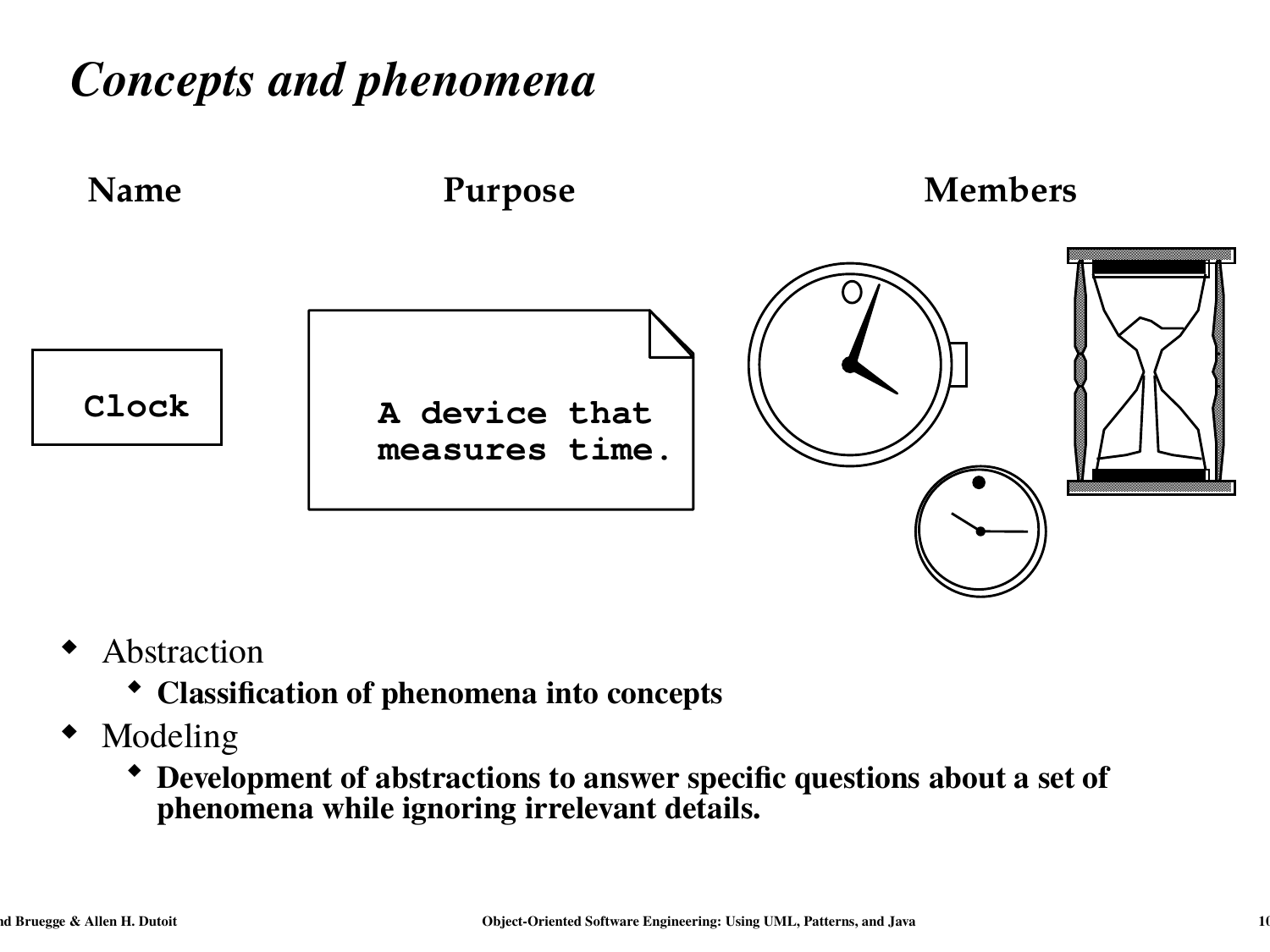

# Concepts and phenomena
Name

Clock
Purpose

A device that
measures time.
Members

Abstraction
Classification of phenomena into concepts
Modeling
Development of abstractions to answer specific questions about a set of phenomena while ignoring irrelevant details.